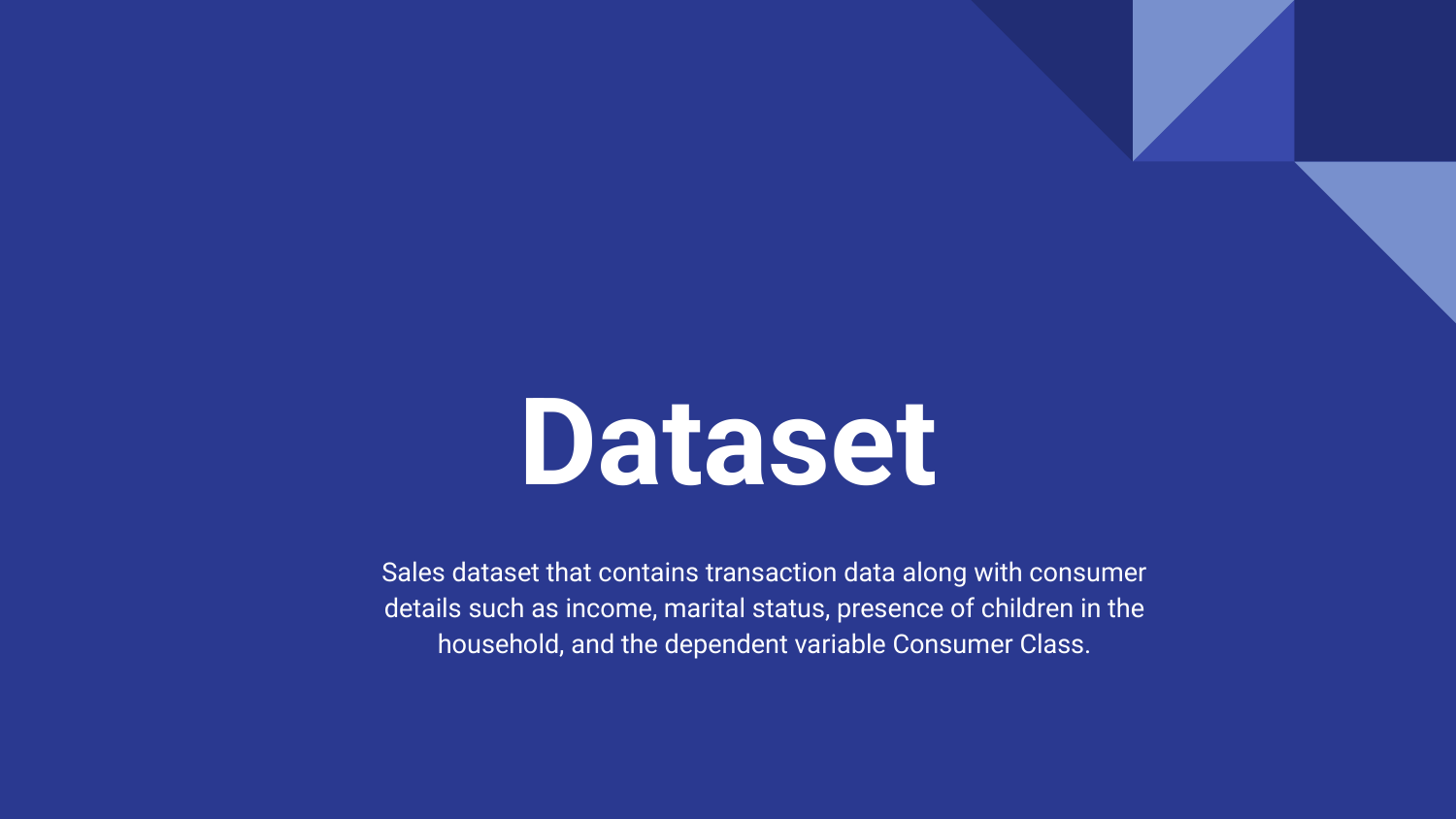

# Dataset
Sales dataset that contains transaction data along with consumer details such as income, marital status, presence of children in the household, and the dependent variable Consumer Class.